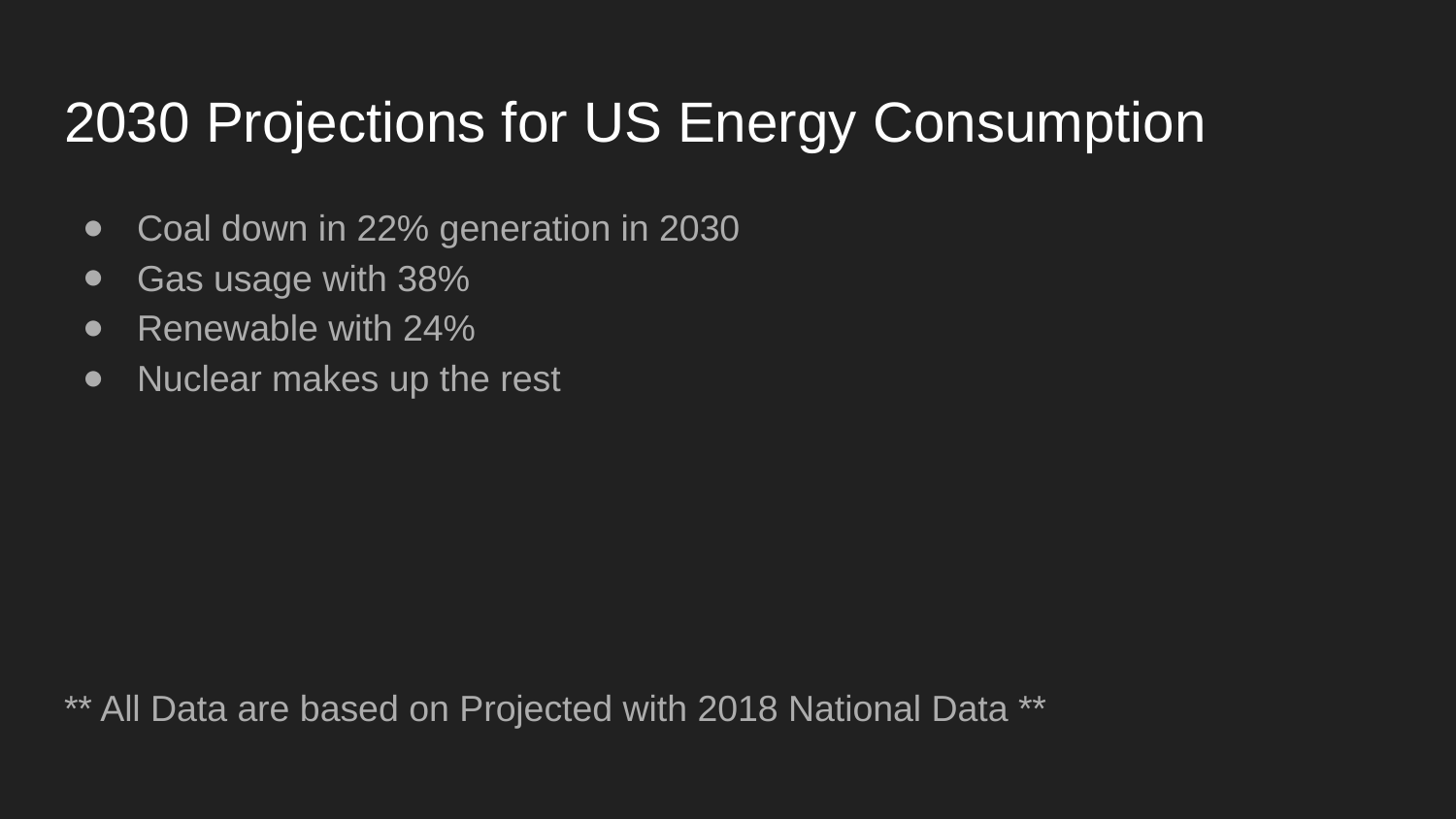

# 2030 Projections for US Energy Consumption
Coal down in 22% generation in 2030
Gas usage with 38%
Renewable with 24%
Nuclear makes up the rest

** All Data are based on Projected with 2018 National Data **